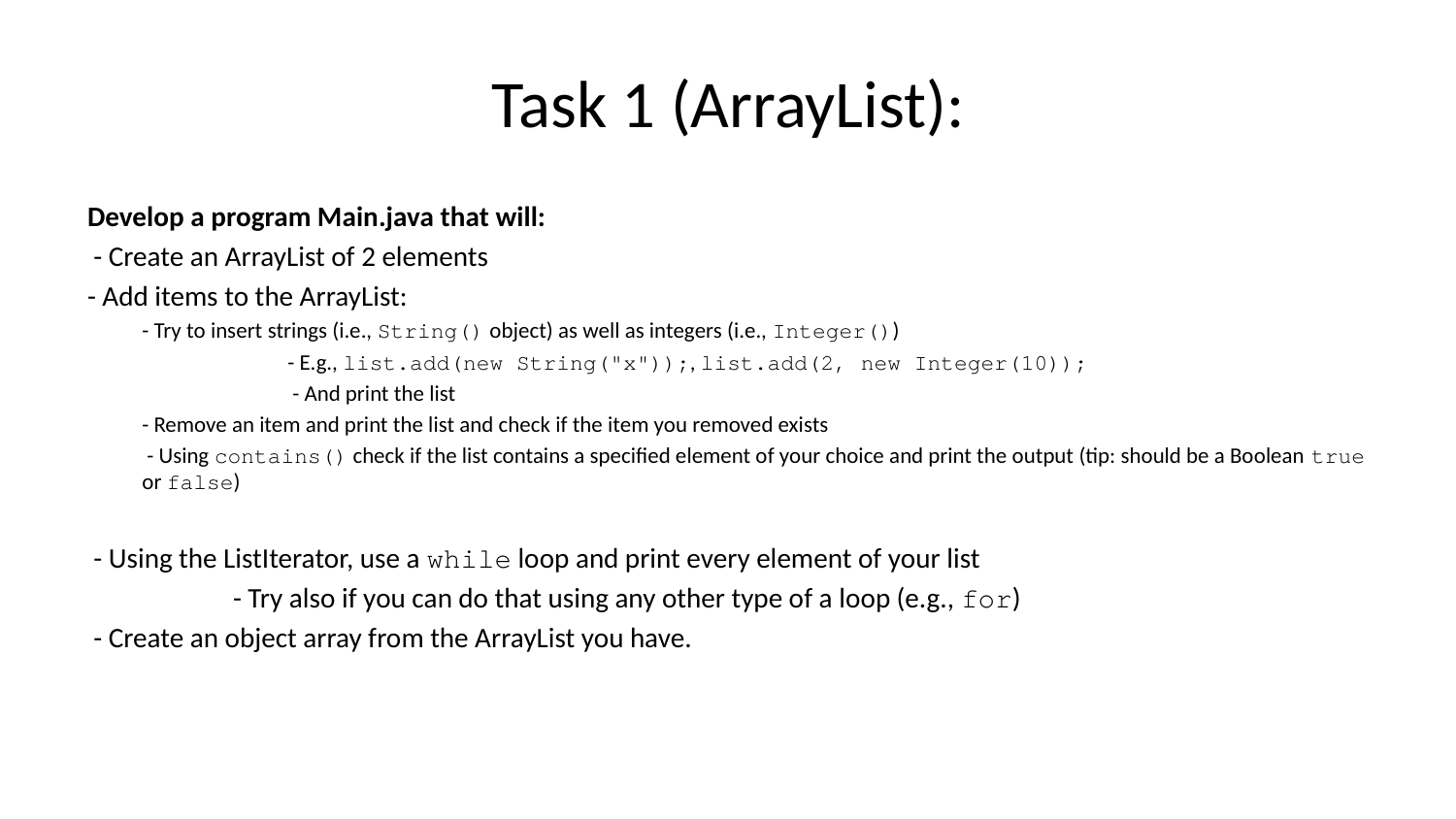

# Task 1 (ArrayList):
Develop a program Main.java that will:
 - Create an ArrayList of 2 elements
- Add items to the ArrayList:
- Try to insert strings (i.e., String() object) as well as integers (i.e., Integer())
	- E.g., list.add(new String("x"));, list.add(2, new Integer(10));
	 - And print the list
- Remove an item and print the list and check if the item you removed exists
 - Using contains() check if the list contains a specified element of your choice and print the output (tip: should be a Boolean true or false)

 - Using the ListIterator, use a while loop and print every element of your list
	- Try also if you can do that using any other type of a loop (e.g., for)
 - Create an object array from the ArrayList you have.